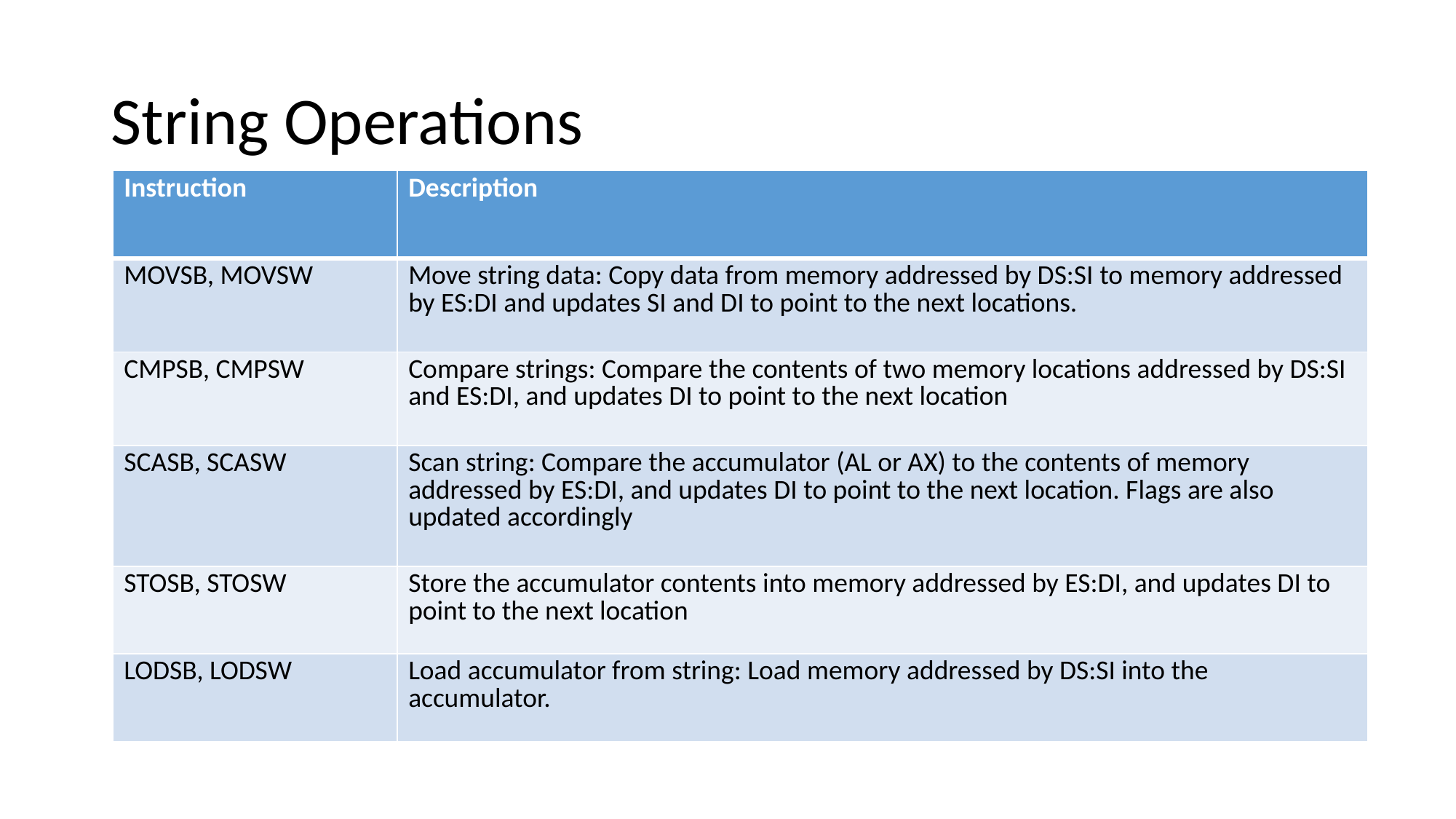

# String Operations
| Instruction | Description |
| --- | --- |
| MOVSB, MOVSW | Move string data: Copy data from memory addressed by DS:SI to memory addressed by ES:DI and updates SI and DI to point to the next locations. |
| CMPSB, CMPSW | Compare strings: Compare the contents of two memory locations addressed by DS:SI and ES:DI, and updates DI to point to the next location |
| SCASB, SCASW | Scan string: Compare the accumulator (AL or AX) to the contents of memory addressed by ES:DI, and updates DI to point to the next location. Flags are also updated accordingly |
| STOSB, STOSW | Store the accumulator contents into memory addressed by ES:DI, and updates DI to point to the next location |
| LODSB, LODSW | Load accumulator from string: Load memory addressed by DS:SI into the accumulator. |